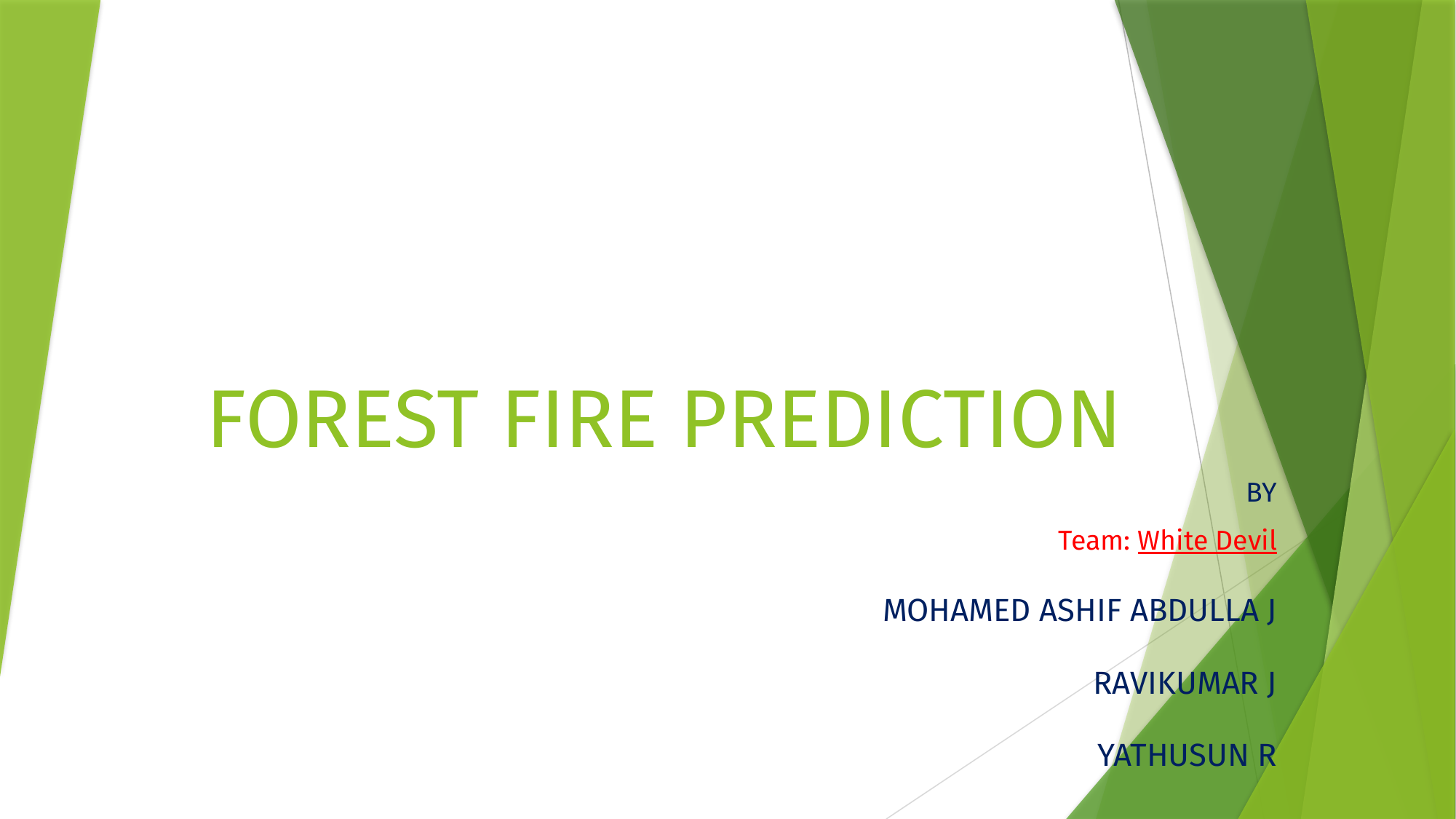

# FOREST FIRE PREDICTION
BY
Team: White Devil
MOHAMED ASHIF ABDULLA J
RAVIKUMAR J
YATHUSUN R